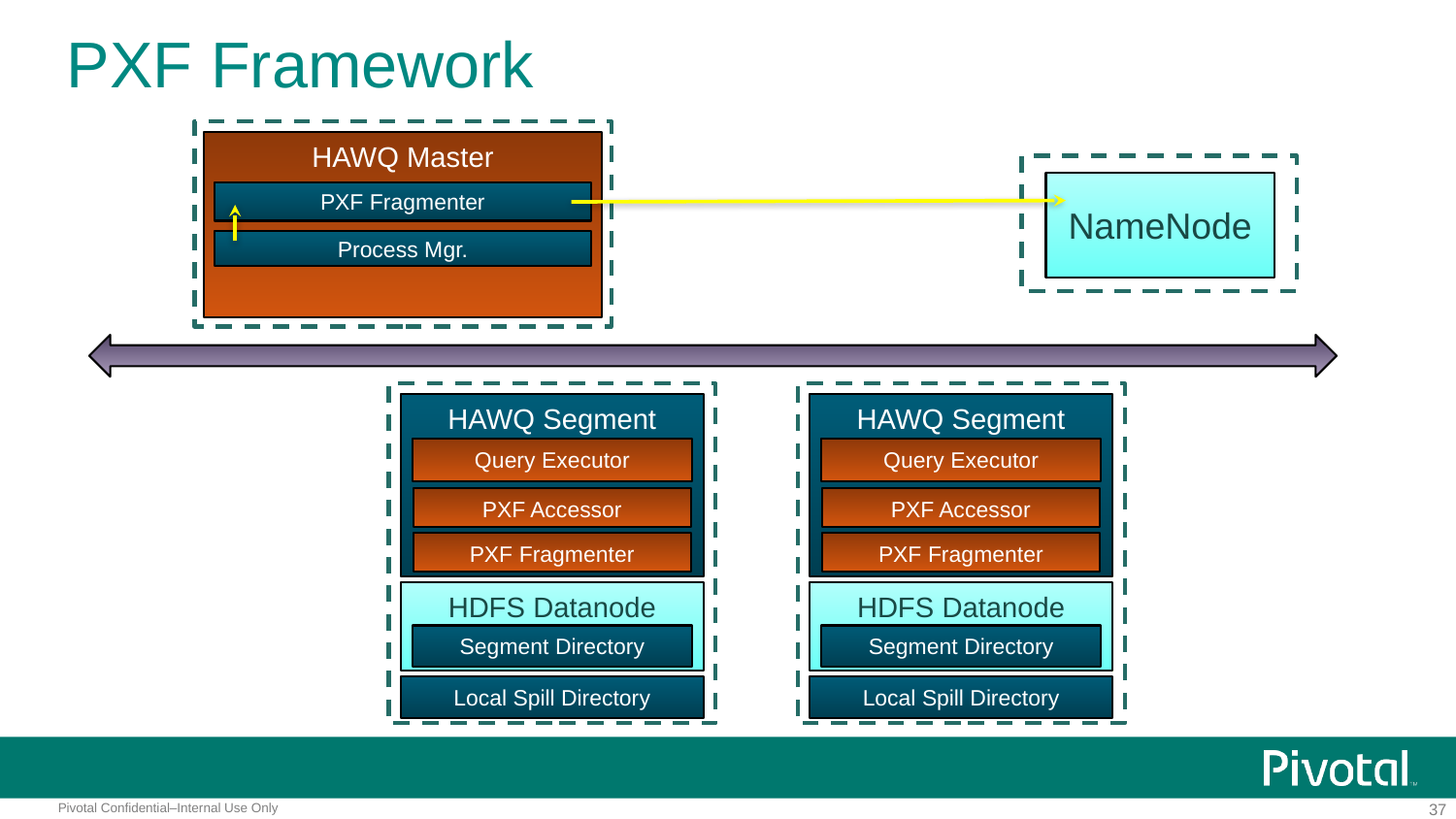

PXF Framework

HAWQ Master
PXF Fragmenter
Process Mgr.

NameNode

HAWQ Segment
Query Executor
PXF Accessor
PXF Fragmenter
HDFS Datanode
Segment Directory
Local Spill Directory

HAWQ Segment
Query Executor
PXF Accessor
PXF Fragmenter
HDFS Datanode
Segment Directory
Local Spill Directory